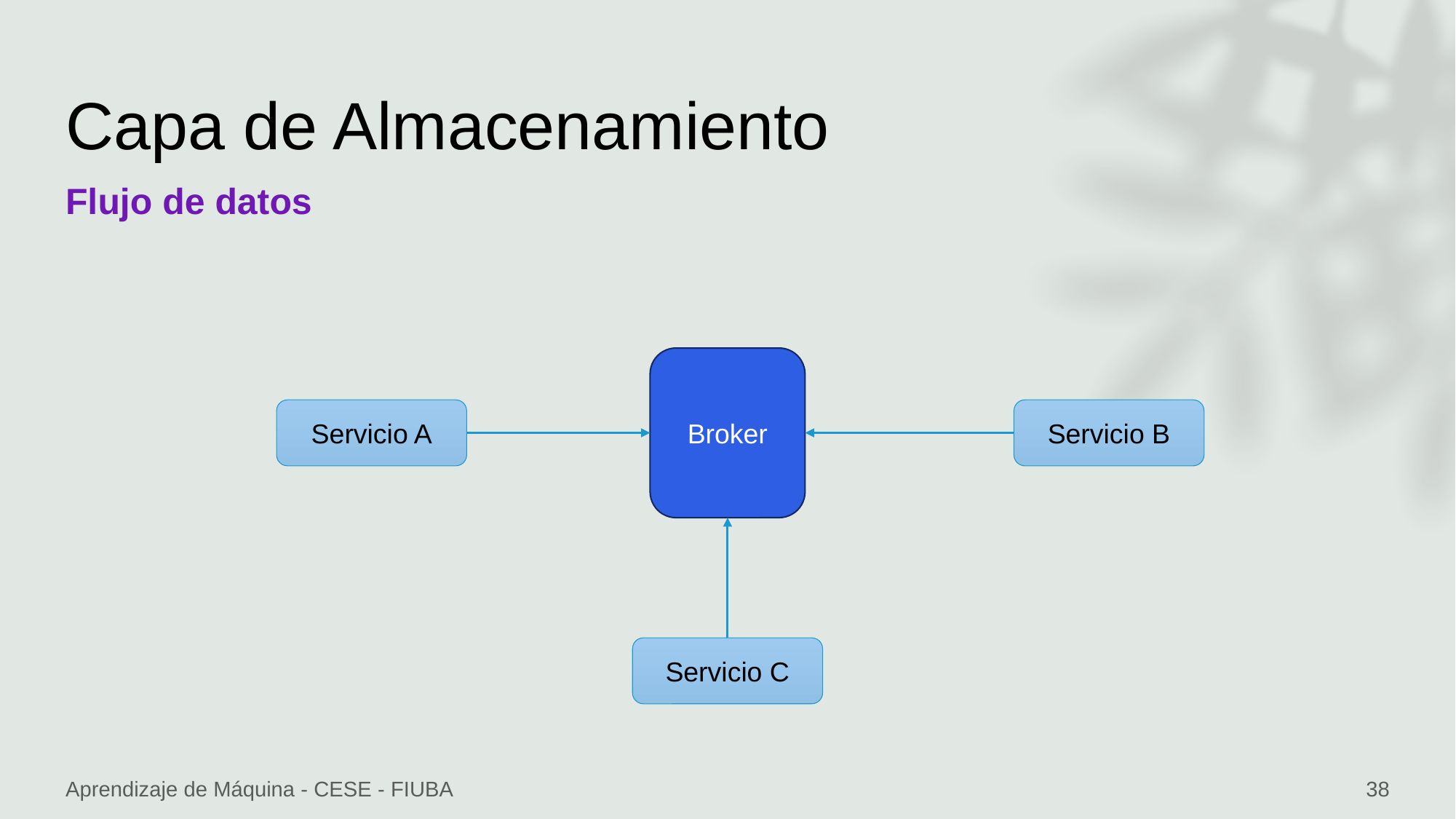

# Capa de Almacenamiento
Flujo de datos
Broker
Servicio A
Servicio B
Servicio C
Aprendizaje de Máquina - CESE - FIUBA
38